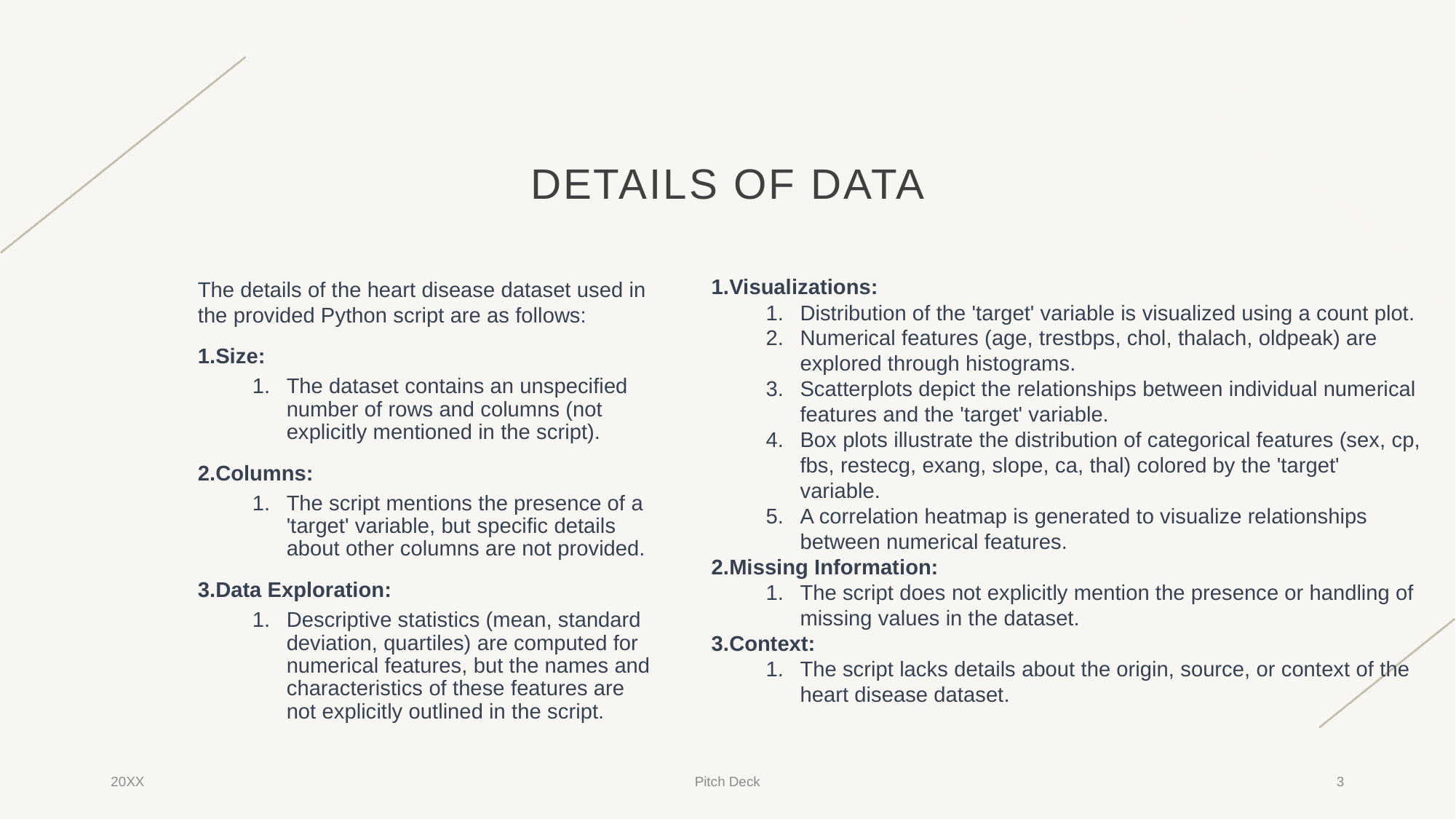

# Details of data

Visualizations:
Distribution of the 'target' variable is visualized using a count plot.
Numerical features (age, trestbps, chol, thalach, oldpeak) are explored through histograms.
Scatterplots depict the relationships between individual numerical features and the 'target' variable.
Box plots illustrate the distribution of categorical features (sex, cp, fbs, restecg, exang, slope, ca, thal) colored by the 'target' variable.
A correlation heatmap is generated to visualize relationships between numerical features.
Missing Information:
The script does not explicitly mention the presence or handling of missing values in the dataset.
Context:
The script lacks details about the origin, source, or context of the heart disease dataset.

The details of the heart disease dataset used in the provided Python script are as follows:
Size:
The dataset contains an unspecified number of rows and columns (not explicitly mentioned in the script).
Columns:
The script mentions the presence of a 'target' variable, but specific details about other columns are not provided.
Data Exploration:
Descriptive statistics (mean, standard deviation, quartiles) are computed for numerical features, but the names and characteristics of these features are not explicitly outlined in the script.

20XX
Pitch Deck
3